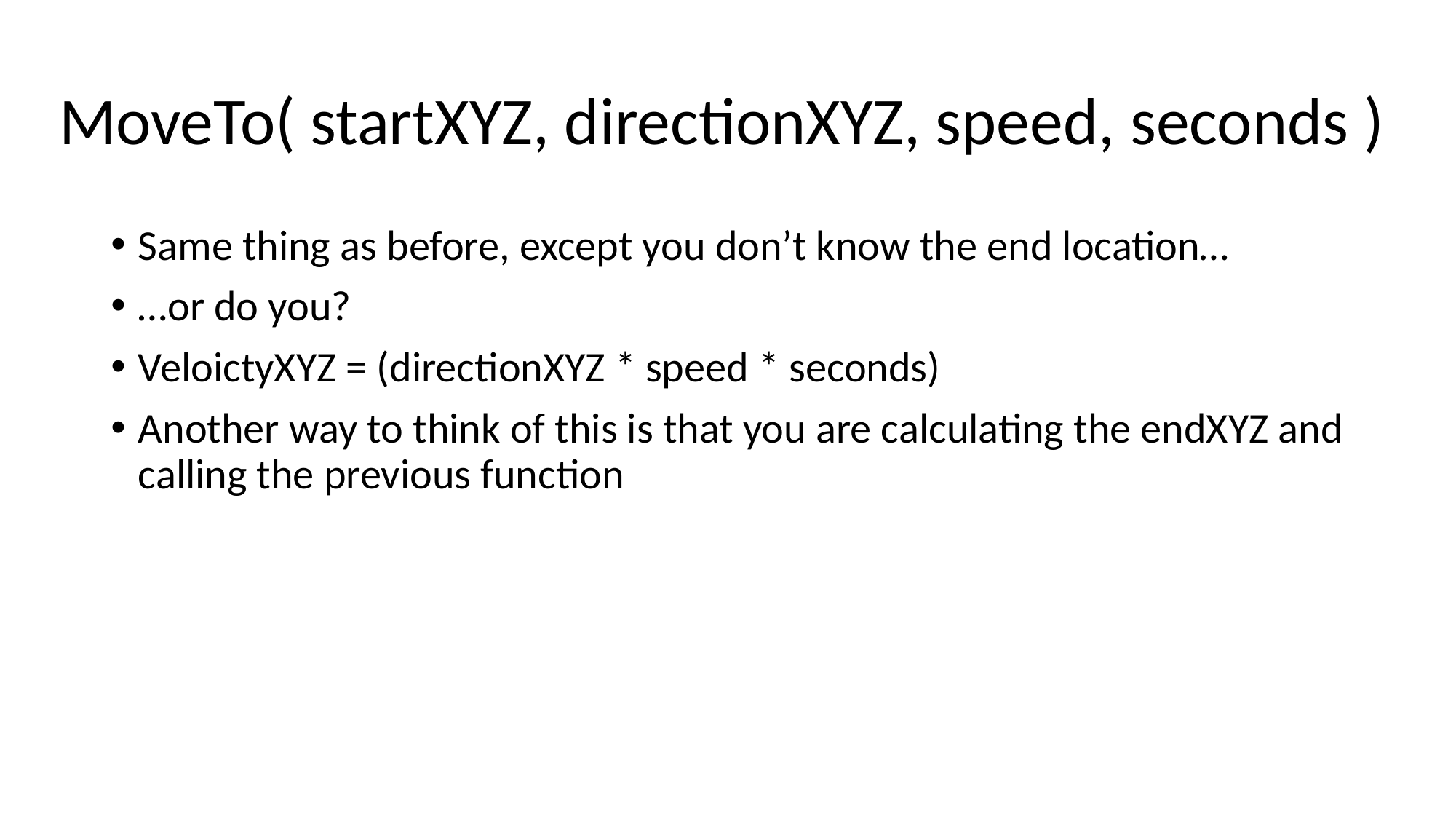

# MoveTo( startXYZ, directionXYZ, speed, seconds )
Same thing as before, except you don’t know the end location…
…or do you?
VeloictyXYZ = (directionXYZ * speed * seconds)
Another way to think of this is that you are calculating the endXYZ and calling the previous function